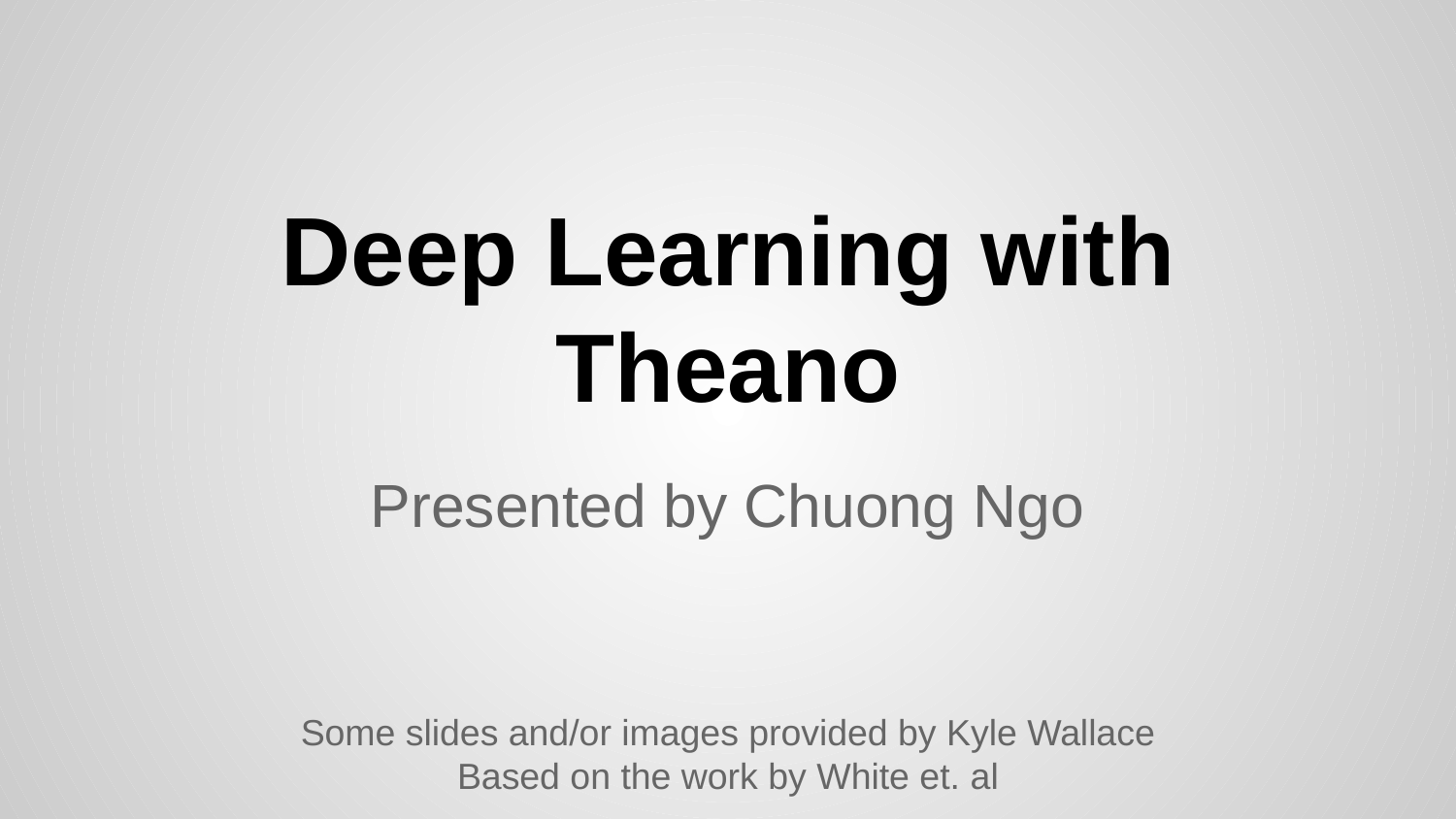

# Deep Learning with Theano
Presented by Chuong Ngo
Some slides and/or images provided by Kyle Wallace
Based on the work by White et. al